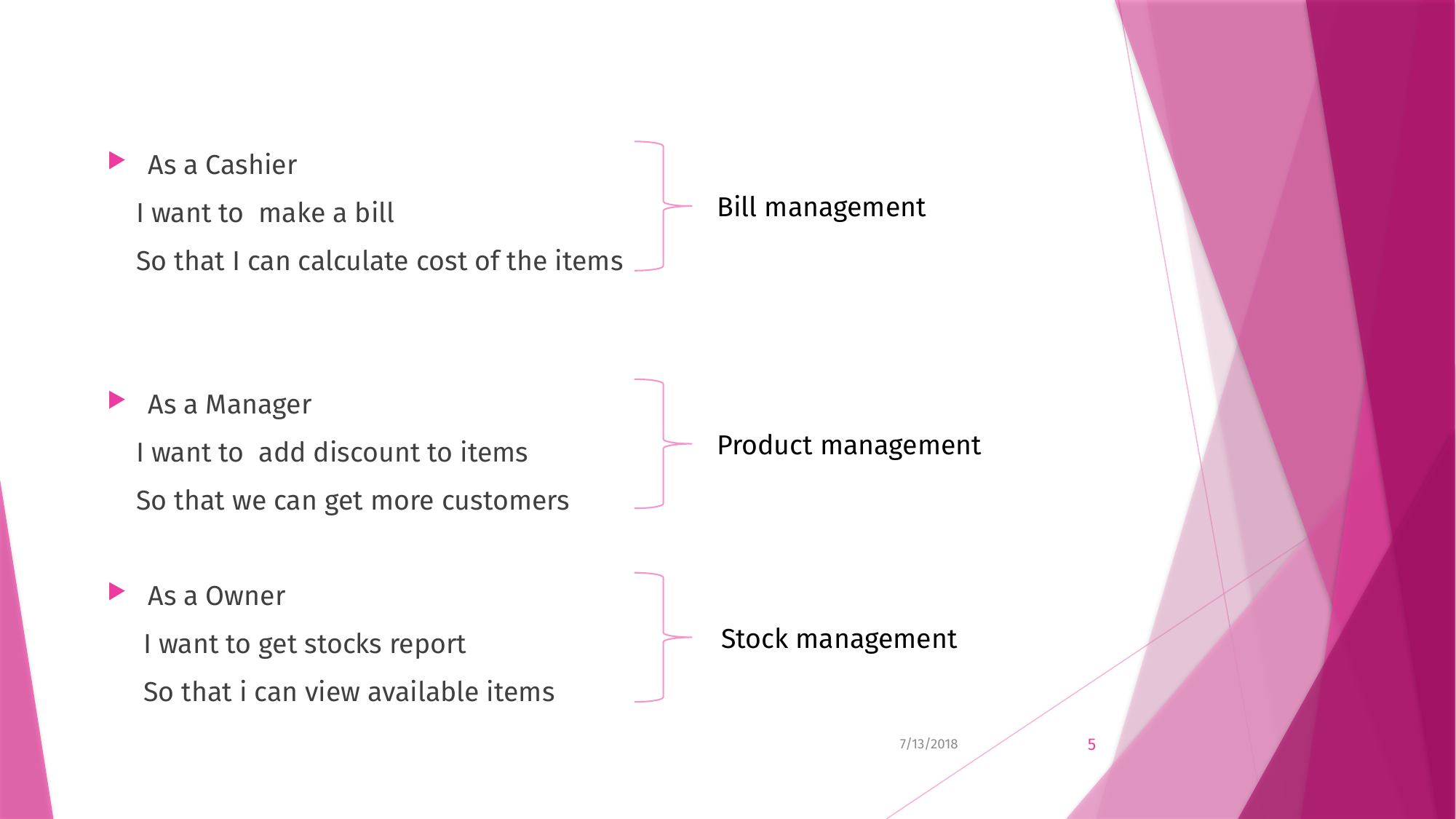

As a Cashier
    I want to  make a bill
    So that I can calculate cost of the items

As a Manager
    I want to  add discount to items
    So that we can get more customers

As a Owner
     I want to get stocks report
     So that i can view available items

Bill management

Product management

Stock management
7/13/2018
5